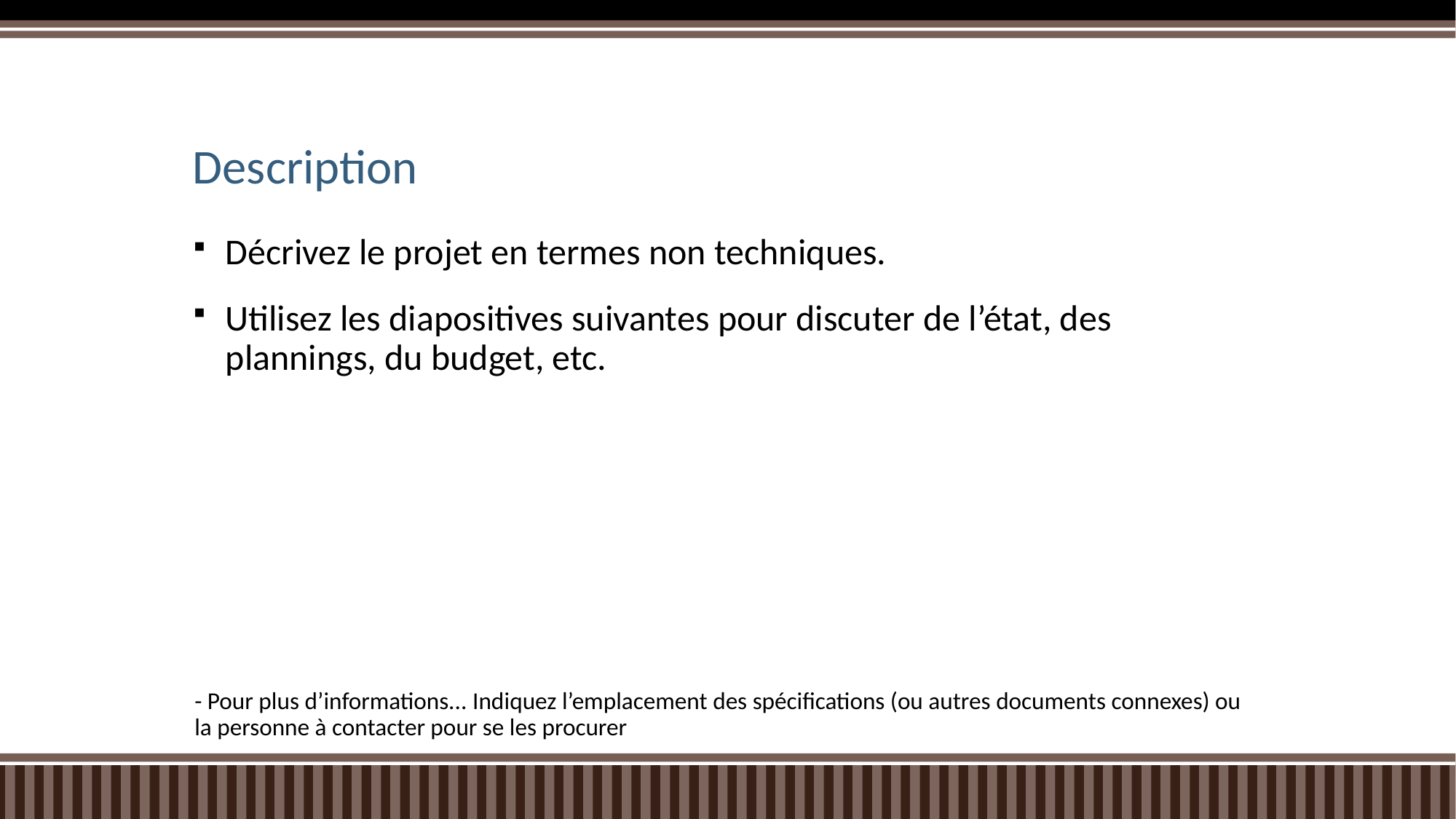

# Description
Décrivez le projet en termes non techniques.
Utilisez les diapositives suivantes pour discuter de l’état, des plannings, du budget, etc.
- Pour plus d’informations... Indiquez l’emplacement des spécifications (ou autres documents connexes) ou la personne à contacter pour se les procurer